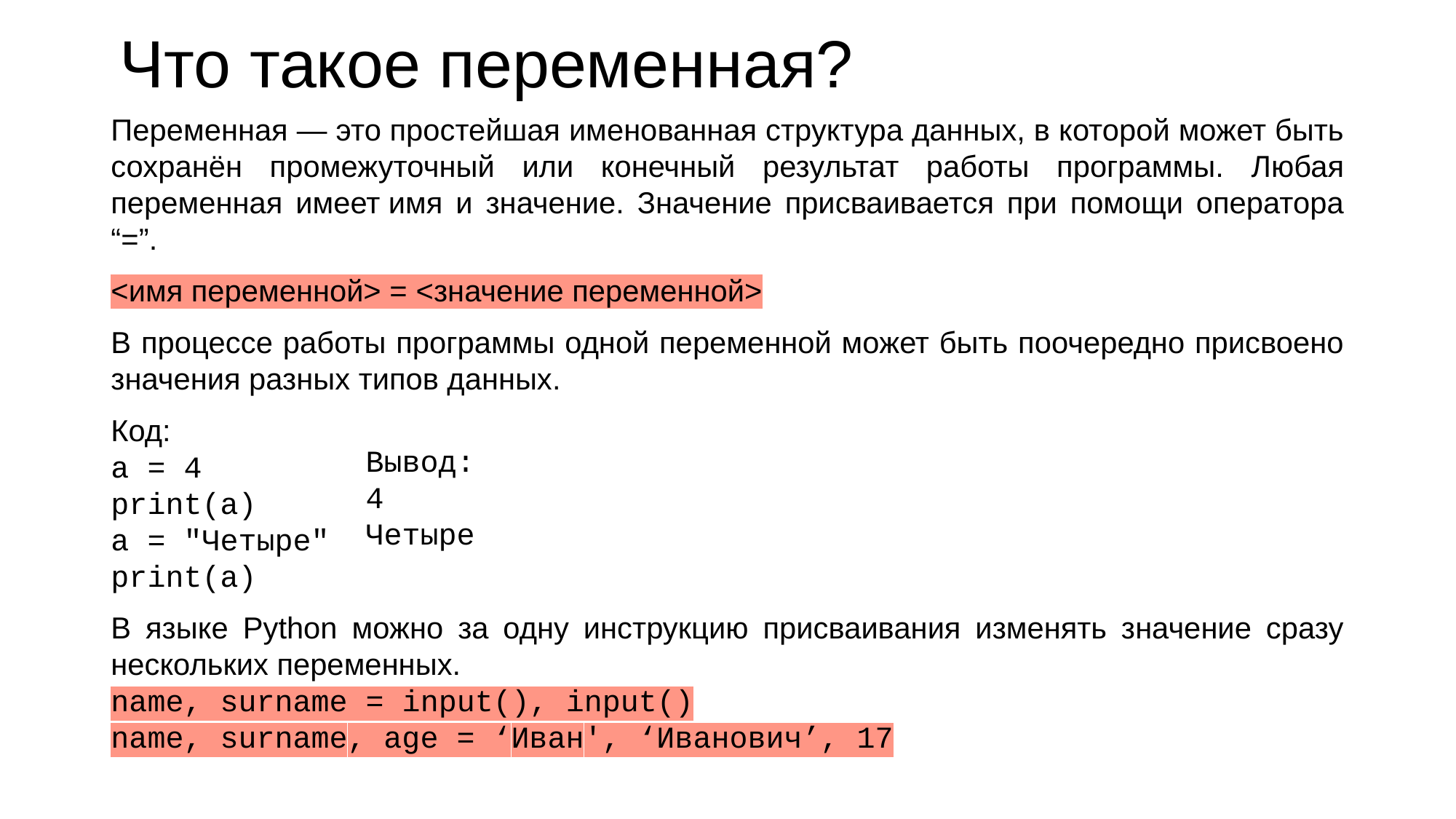

# Что такое переменная?
Переменная — это простейшая именованная структура данных, в которой может быть сохранён промежуточный или конечный результат работы программы. Любая переменная имеет имя и значение. Значение присваивается при помощи оператора “=”.
<имя переменной> = <значение переменной>
В процессе работы программы одной переменной может быть поочередно присвоено значения разных типов данных.
Код:
a = 4
print(a)
a = "Четыре"
print(a)
В языке Python можно за одну инструкцию присваивания изменять значение сразу нескольких переменных.
name, surname = input(), input()
name, surname, age = ‘Иван', ‘Иванович’, 17

Вывод:
4
Четыре